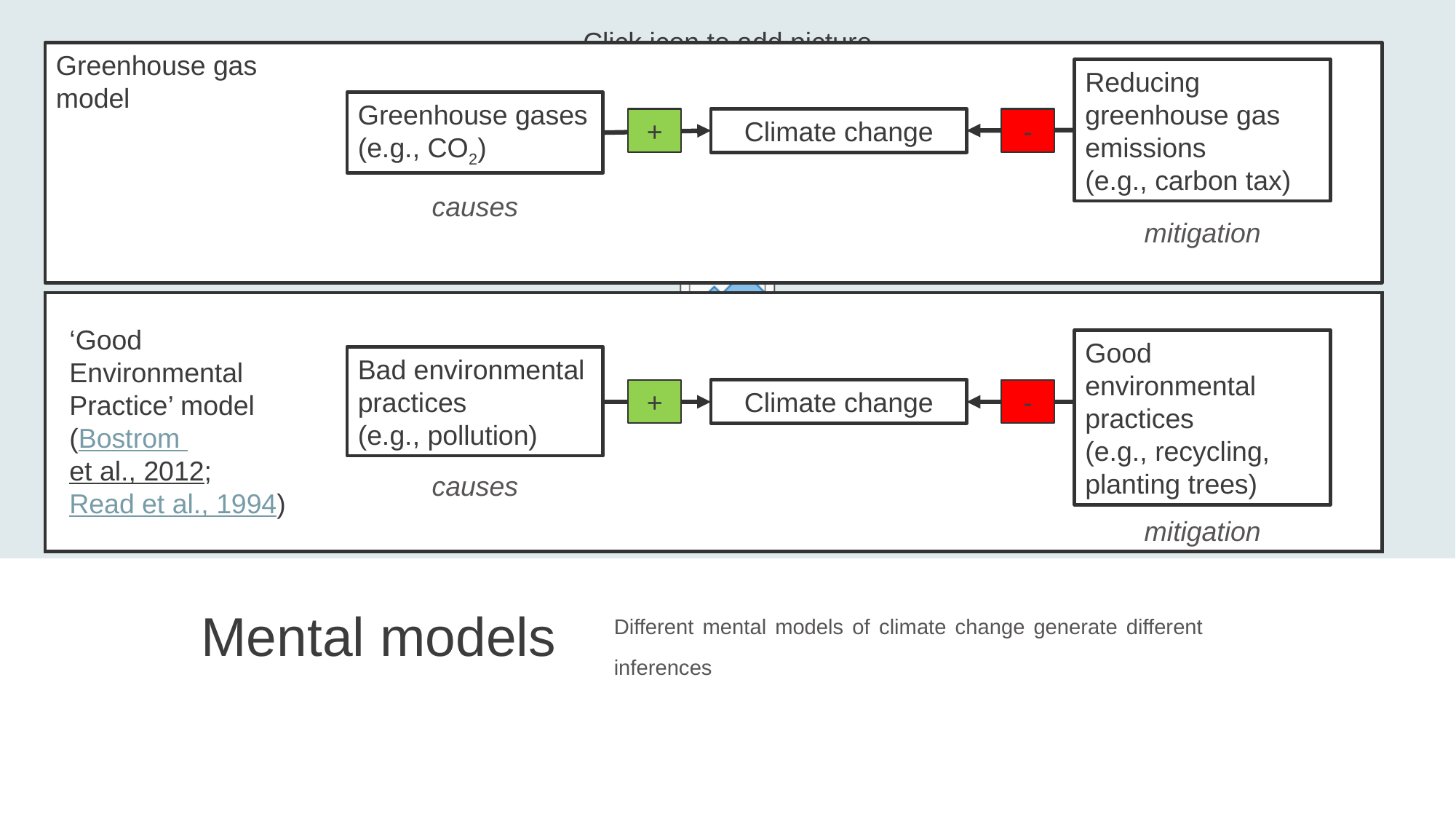

Greenhouse gas
model

Reducing greenhouse gas emissions
(e.g., carbon tax)
Greenhouse gases
(e.g., CO2)
+
Climate change
-
causes
mitigation

‘Good Environmental Practice’ model
(Bostrom et al., 2012; Read et al., 1994)
Good environmental practices
(e.g., recycling, planting trees)
Bad environmental practices
(e.g., pollution)
+
Climate change
-
causes
mitigation
Different mental models of climate change generate different inferences
# Mental models